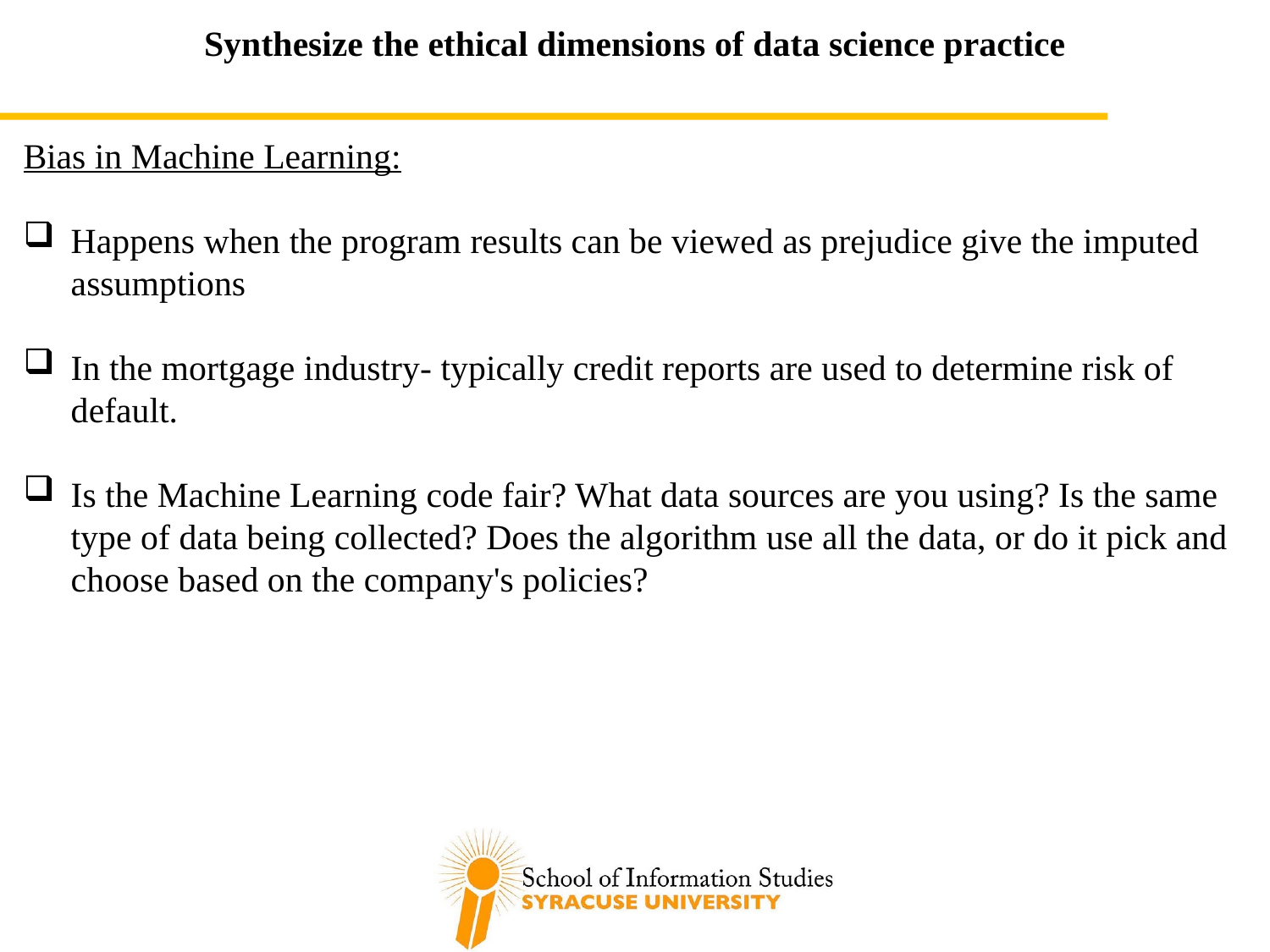

Synthesize the ethical dimensions of data science practice
Bias in Machine Learning:

Happens when the program results can be viewed as prejudice give the imputed assumptions

In the mortgage industry- typically credit reports are used to determine risk of default.

Is the Machine Learning code fair? What data sources are you using? Is the same type of data being collected? Does the algorithm use all the data, or do it pick and choose based on the company's policies?